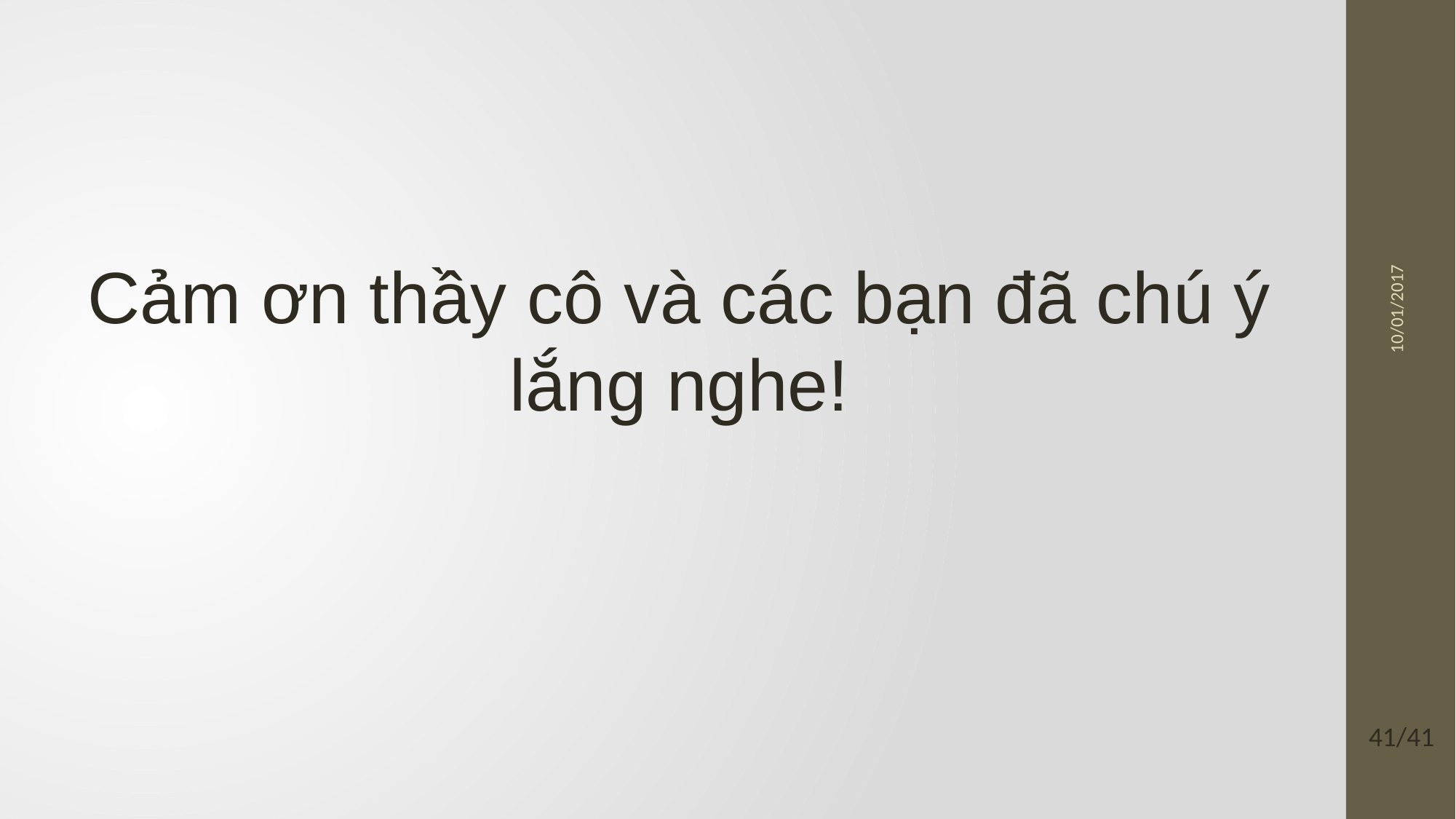

10/01/2017

Cảm ơn thầy cô và các bạn đã chú ý lắng nghe!
41/41